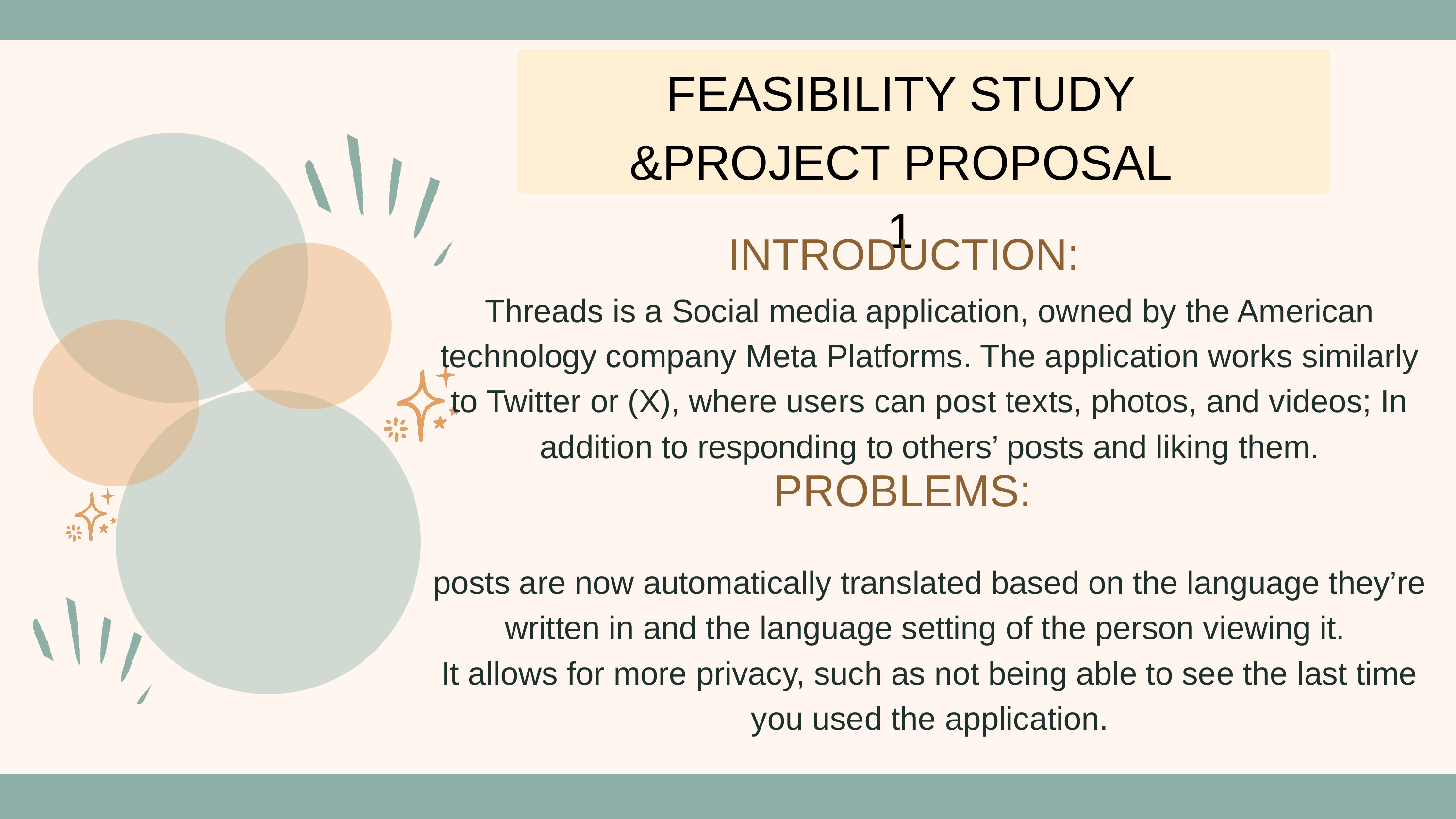

FEASIBILITY STUDY &PROJECT PROPOSAL 1

INTRODUCTION:

Threads is a Social media application, owned by the American technology company Meta Platforms. The application works similarly to Twitter or (X), where users can post texts, photos, and videos; In addition to responding to others’ posts and liking them.

posts are now automatically translated based on the language they’re written in and the language setting of the person viewing it.
It allows for more privacy, such as not being able to see the last time you used the application.

PROBLEMS: